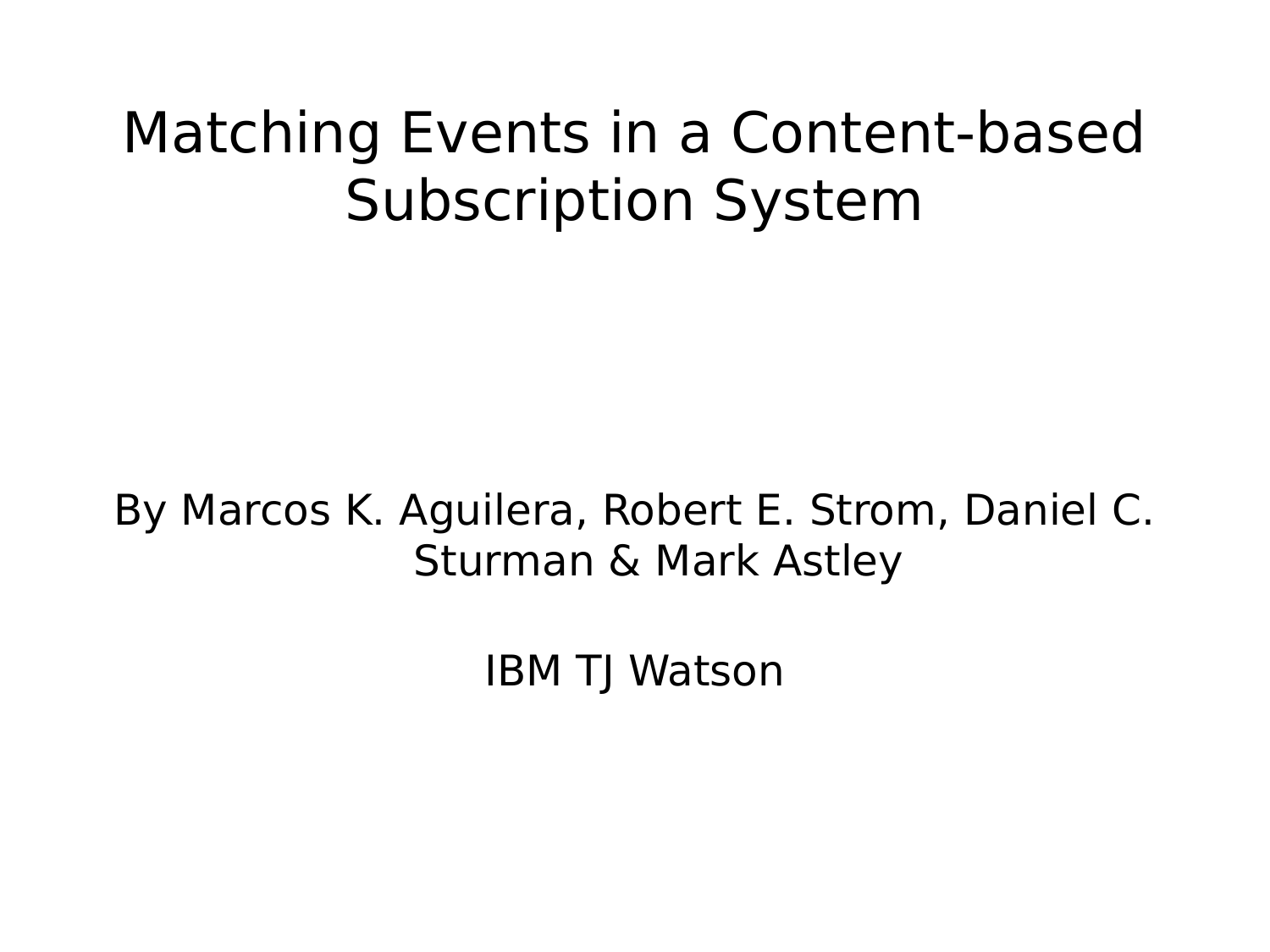

# Matching Events in a Content-based Subscription System
By Marcos K. Aguilera, Robert E. Strom, Daniel C. Sturman & Mark Astley
IBM TJ Watson